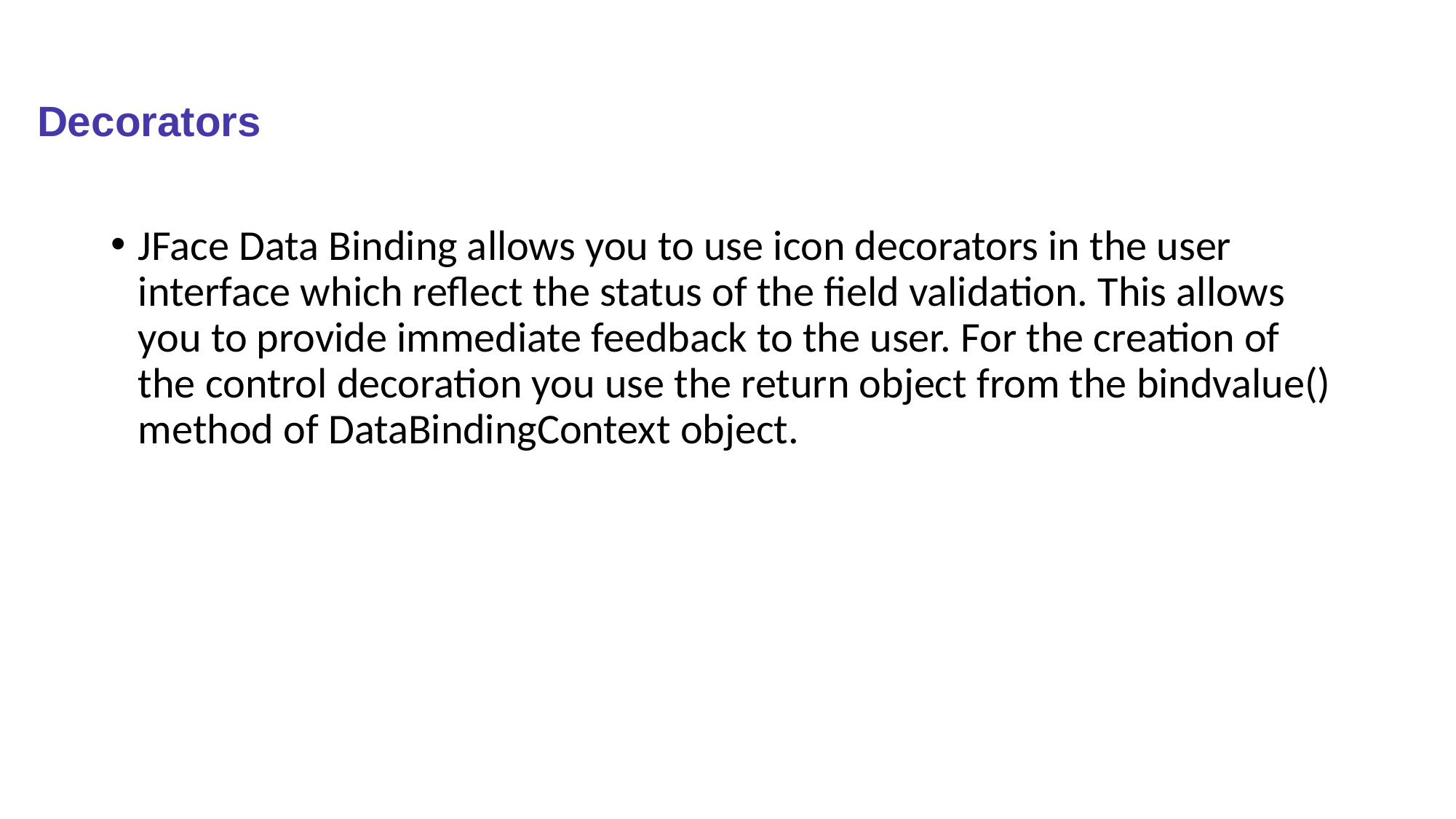

# Decorators
JFace Data Binding allows you to use icon decorators in the user interface which reflect the status of the field validation. This allows you to provide immediate feedback to the user. For the creation of the control decoration you use the return object from the bindvalue() method of DataBindingContext object.